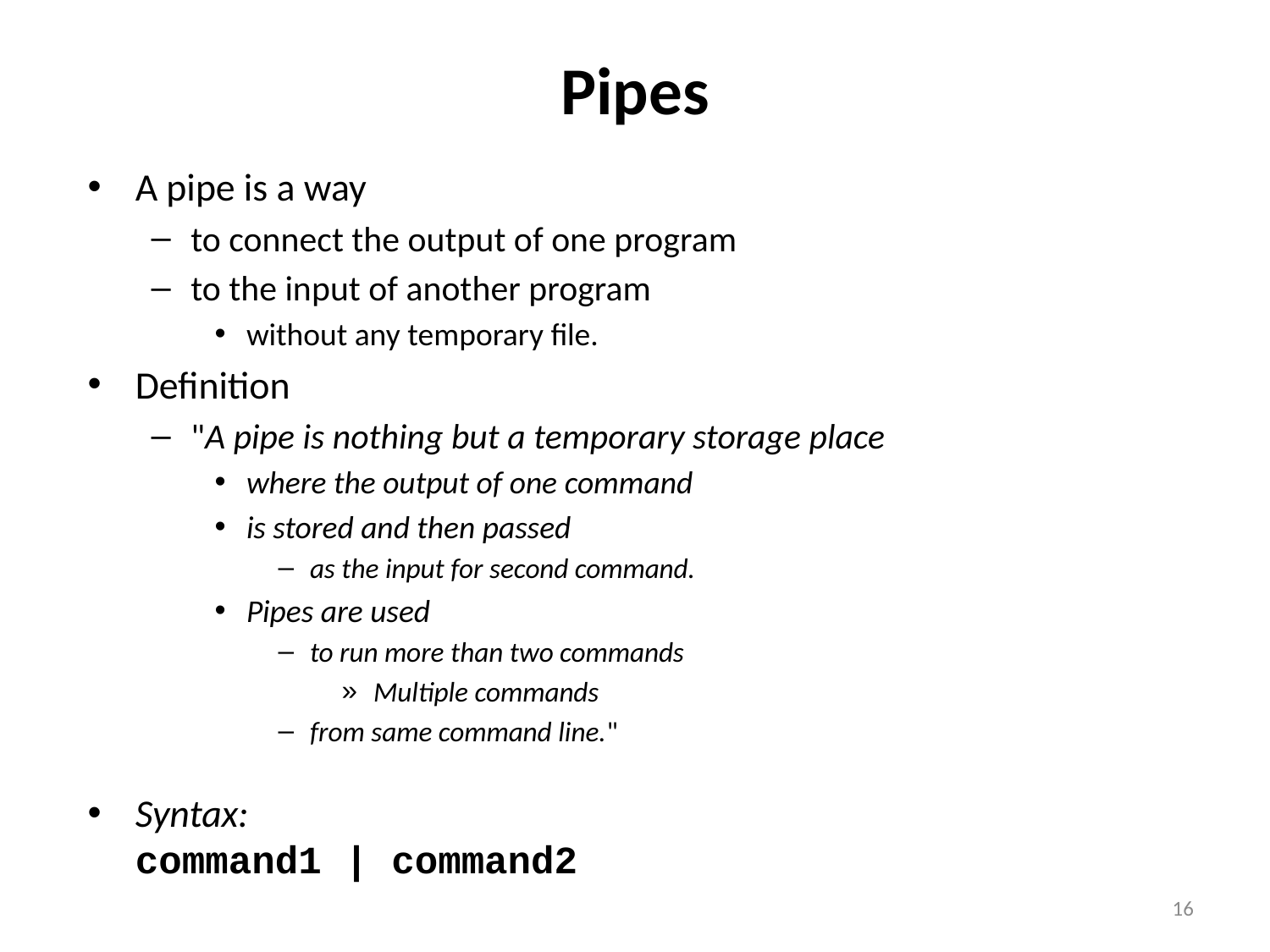

# Pipes
A pipe is a way
to connect the output of one program
to the input of another program
without any temporary file.
Definition
"A pipe is nothing but a temporary storage place
where the output of one command
is stored and then passed
as the input for second command.
Pipes are used
to run more than two commands
Multiple commands
from same command line."
Syntax:
command1 | command2

16